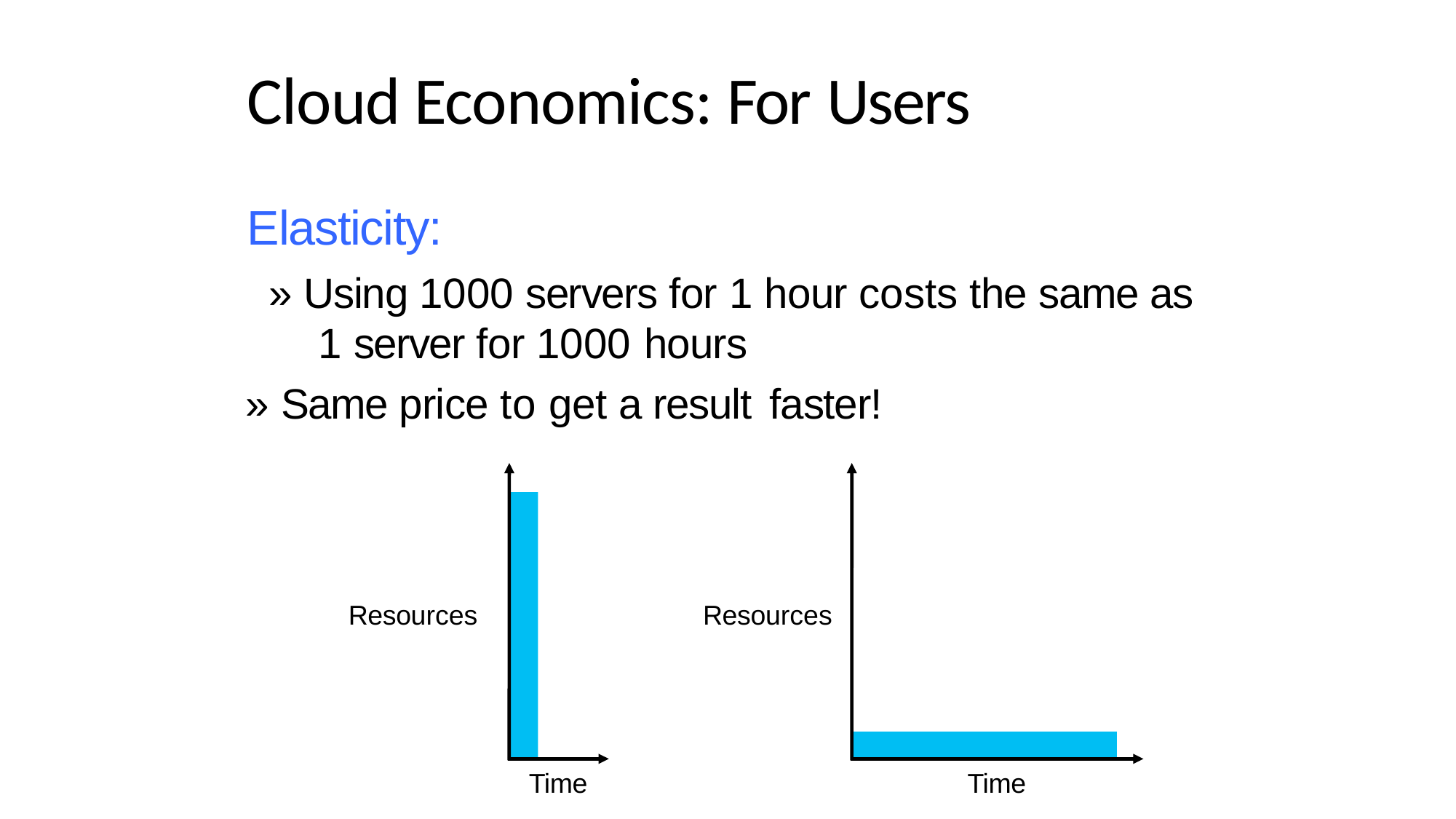

# Cloud Economics: For Users
Elasticity:
» Using 1000 servers for 1 hour costs the same as  1 server for 1000 hours
» Same price to get a result faster!

Resources
Resources

Time
Time